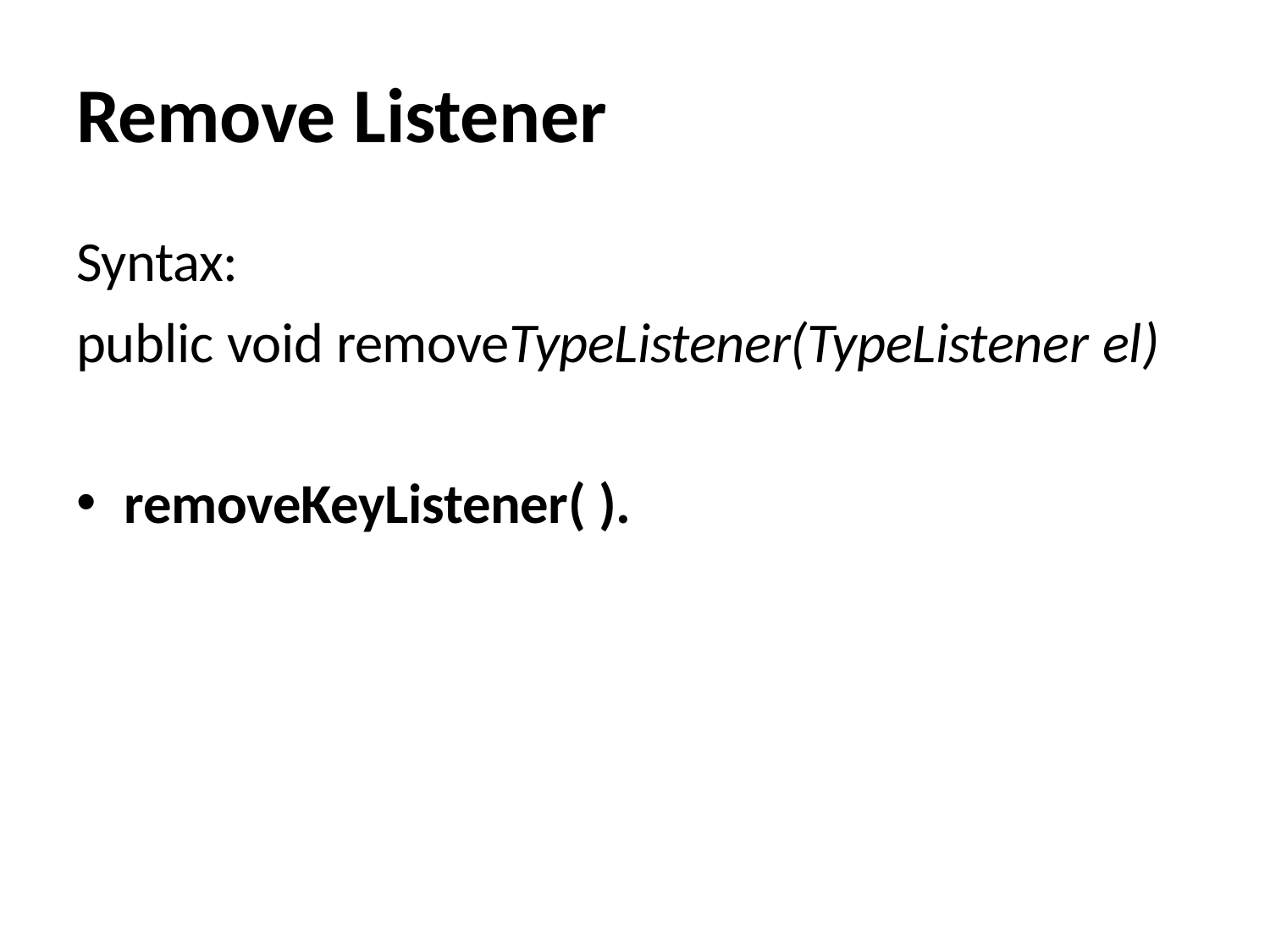

# Remove Listener
Syntax:
public void removeTypeListener(TypeListener el)

removeKeyListener( ).